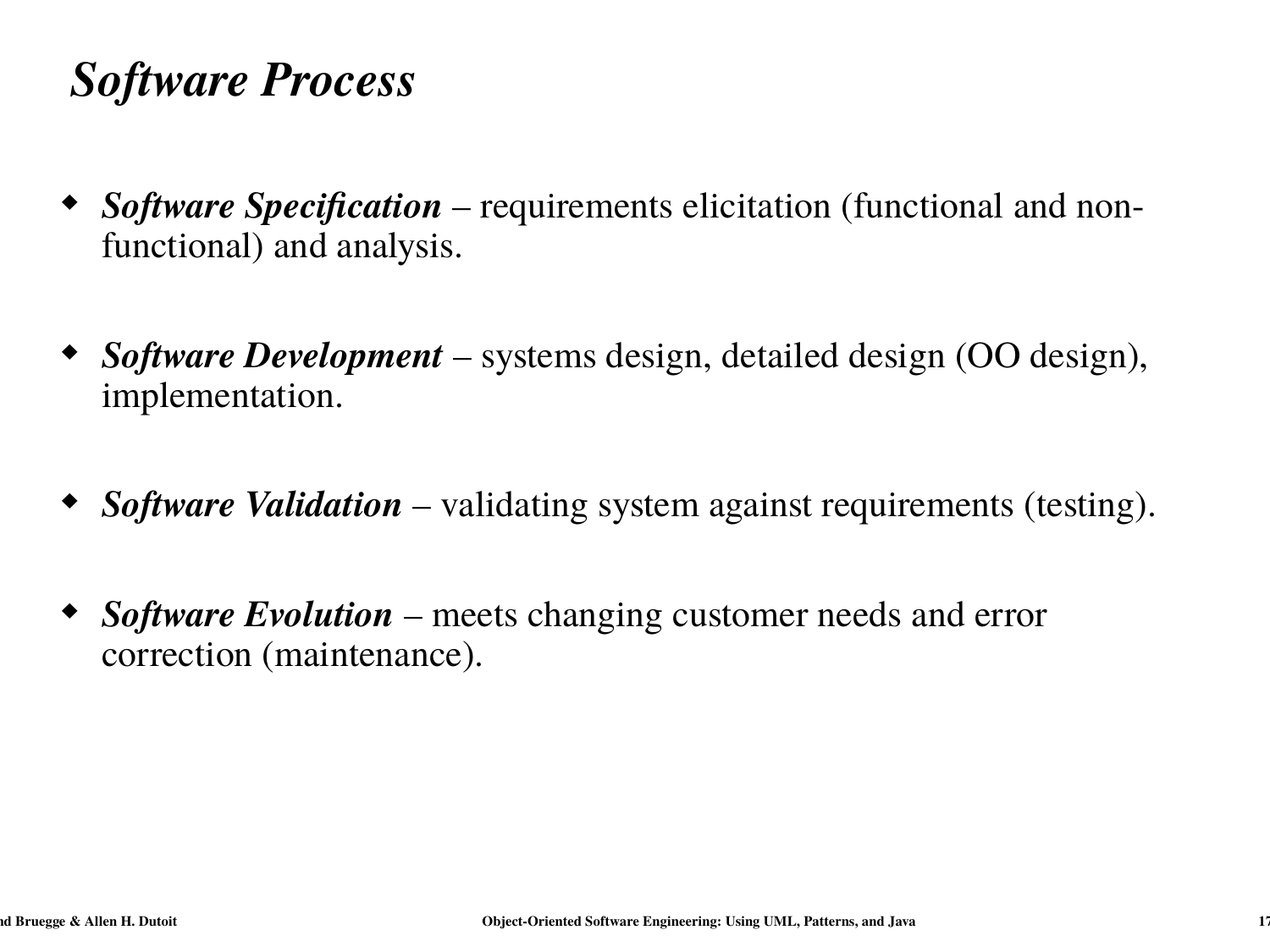

# Software Process
Software Specification – requirements elicitation (functional and non-functional) and analysis.

Software Development – systems design, detailed design (OO design), implementation.

Software Validation – validating system against requirements (testing).

Software Evolution – meets changing customer needs and error correction (maintenance).